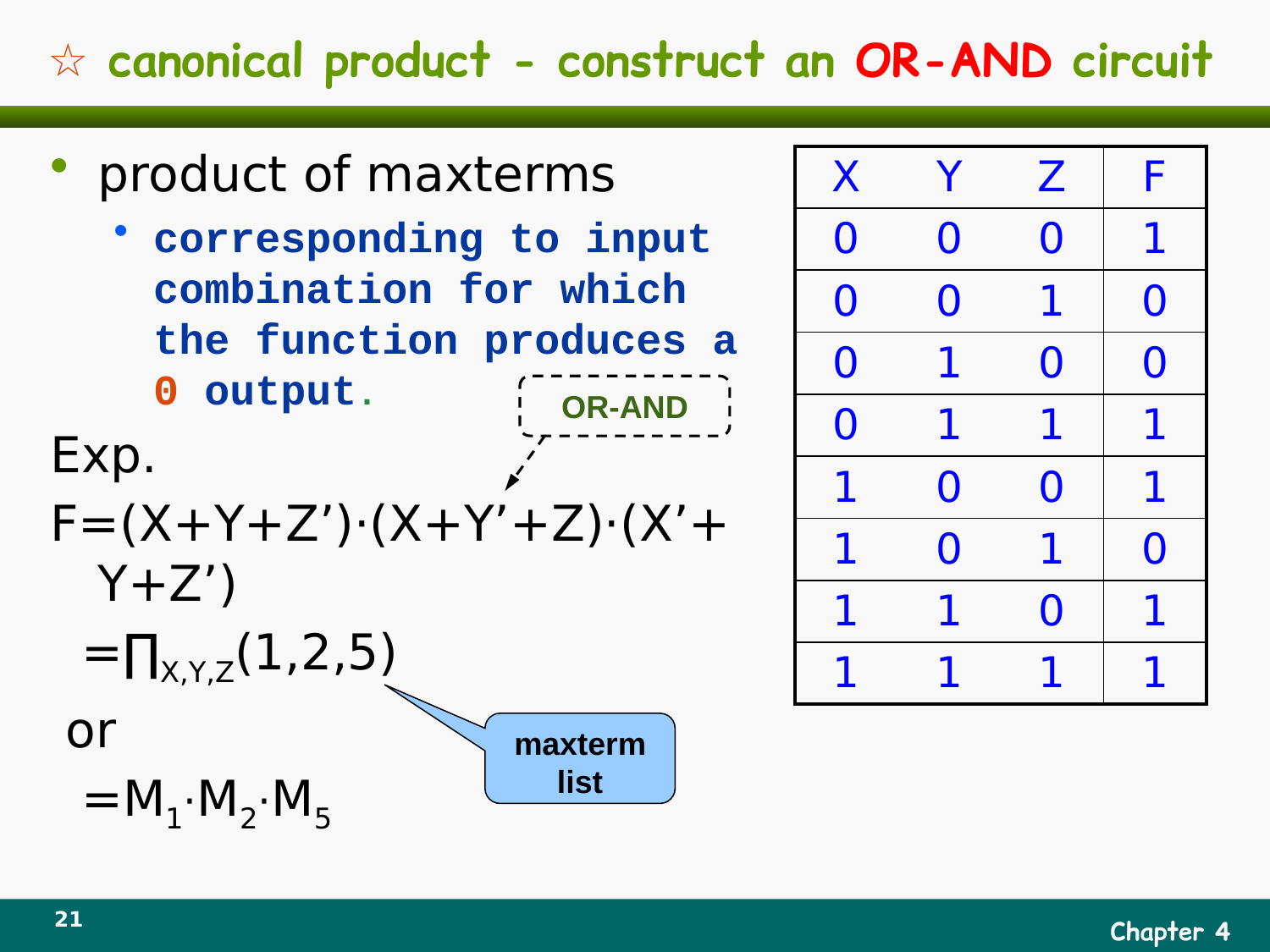

# ☆ canonical product - construct an OR-AND circuit
product of maxterms
corresponding to input combination for which the function produces a 0 output.
Exp.
F=(X+Y+Z’)·(X+Y’+Z)·(X’+Y+Z’)
  =∏X,Y,Z(1,2,5)
 or
  =M1·M2·M5
| X | Y | Z | F |
| --- | --- | --- | --- |
| 0 | 0 | 0 | 1 |
| 0 | 0 | 1 | 0 |
| 0 | 1 | 0 | 0 |
| 0 | 1 | 1 | 1 |
| 1 | 0 | 0 | 1 |
| 1 | 0 | 1 | 0 |
| 1 | 1 | 0 | 1 |
| 1 | 1 | 1 | 1 |
OR-AND

maxterm list
21
Chapter 4